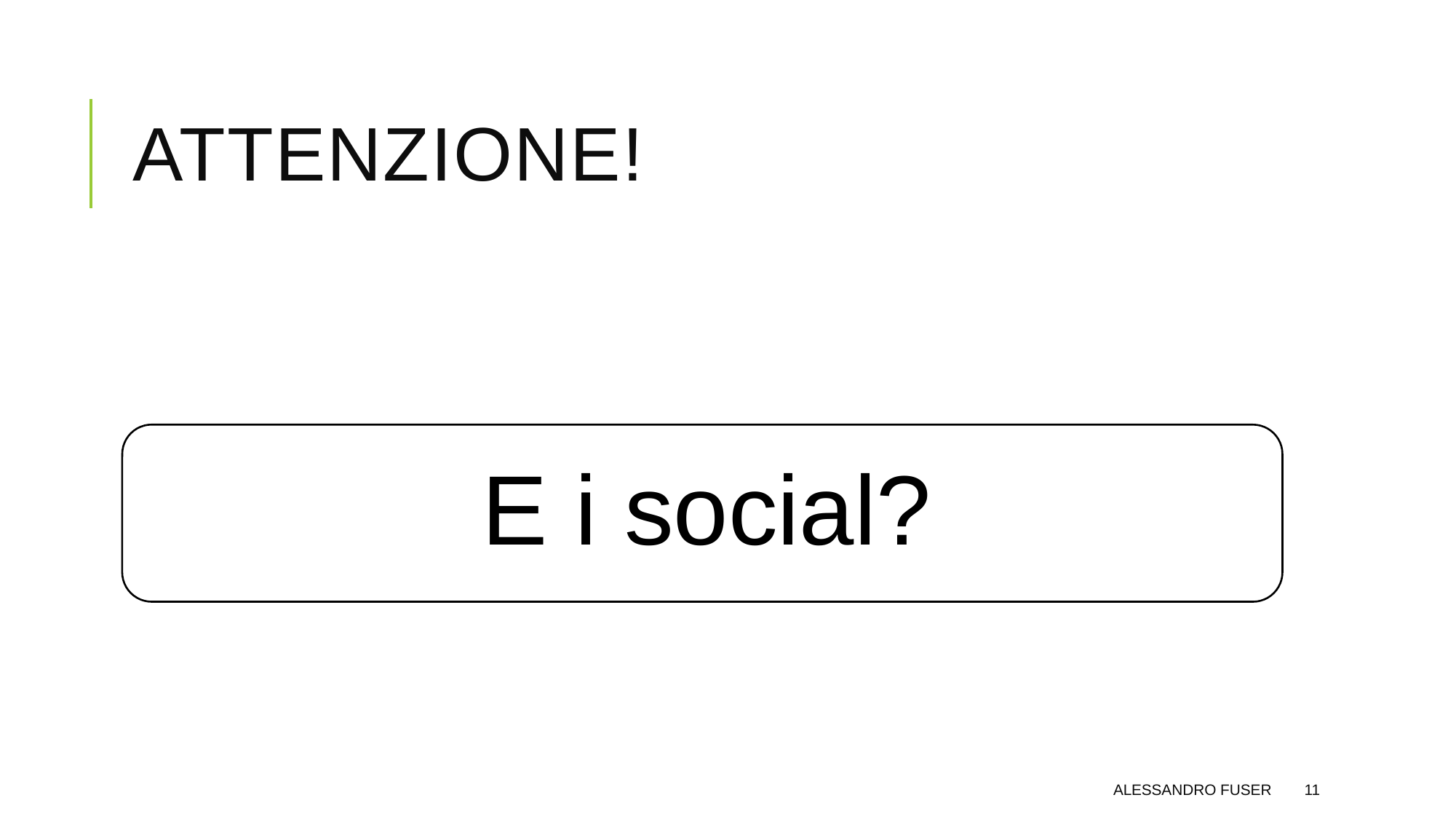

# Attenzione!
E i social?
Alessandro Fuser
11